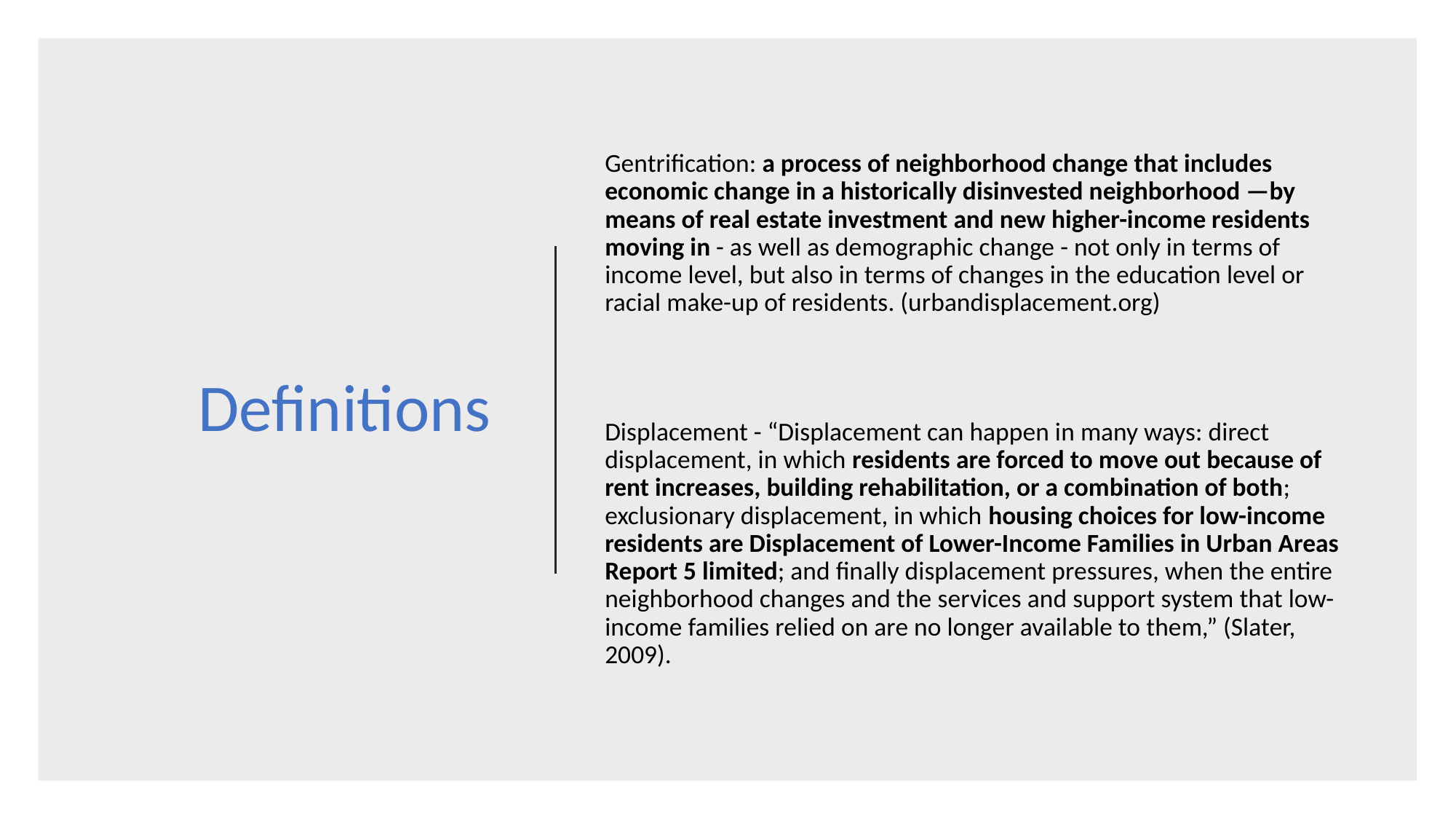

# Definitions
Gentrification: a process of neighborhood change that includes economic change in a historically disinvested neighborhood —by means of real estate investment and new higher-income residents moving in - as well as demographic change - not only in terms of income level, but also in terms of changes in the education level or racial make-up of residents. (urbandisplacement.org)

Displacement - “Displacement can happen in many ways: direct displacement, in which residents are forced to move out because of rent increases, building rehabilitation, or a combination of both; exclusionary displacement, in which housing choices for low-income residents are Displacement of Lower-Income Families in Urban Areas Report 5 limited; and finally displacement pressures, when the entire neighborhood changes and the services and support system that low-income families relied on are no longer available to them,” (Slater, 2009).